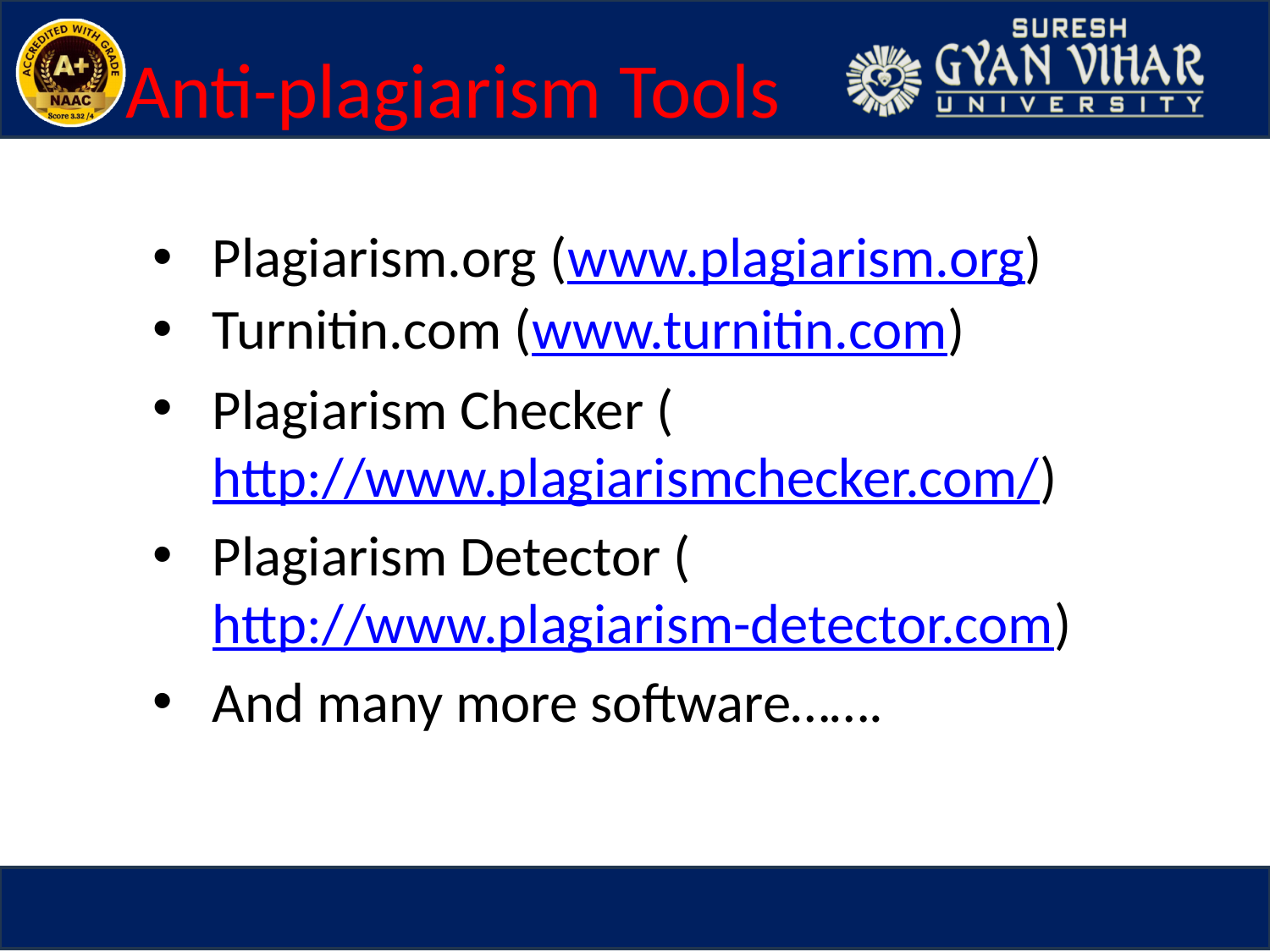

# Anti-plagiarism Tools
Plagiarism.org (www.plagiarism.org)
Turnitin.com (www.turnitin.com)
Plagiarism Checker (http://www.plagiarismchecker.com/)
Plagiarism Detector (http://www.plagiarism-detector.com)
And many more software…….